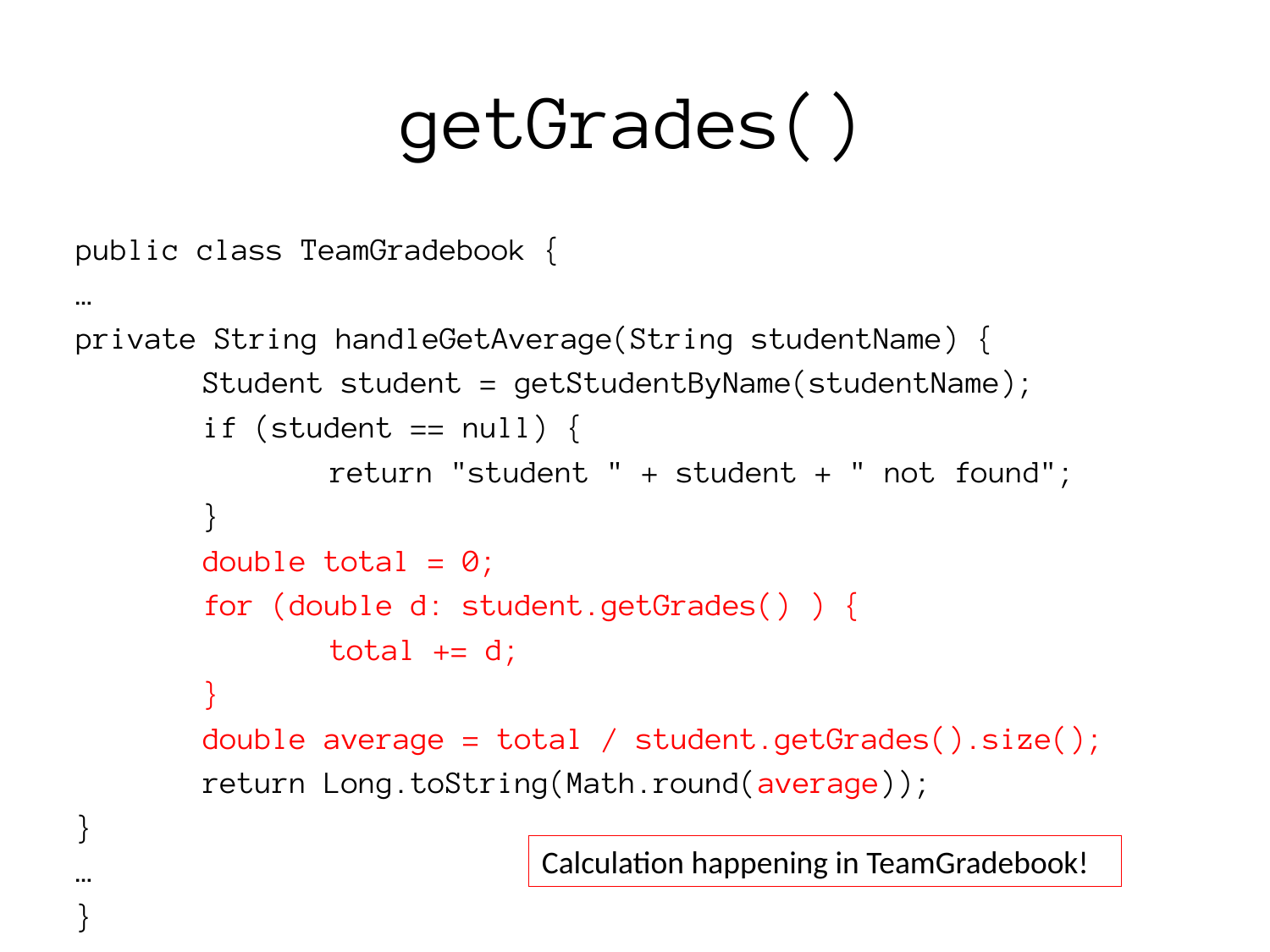

# getGrades()
public class TeamGradebook {
…
private String handleGetAverage(String studentName) {
	Student student = getStudentByName(studentName);
	if (student == null) {
		return "student " + student + " not found";
	}
	double total = 0;
	for (double d: student.getGrades() ) {
		total += d;
	}
	double average = total / student.getGrades().size();
	return Long.toString(Math.round(average));
}
…
}
Calculation happening in TeamGradebook!